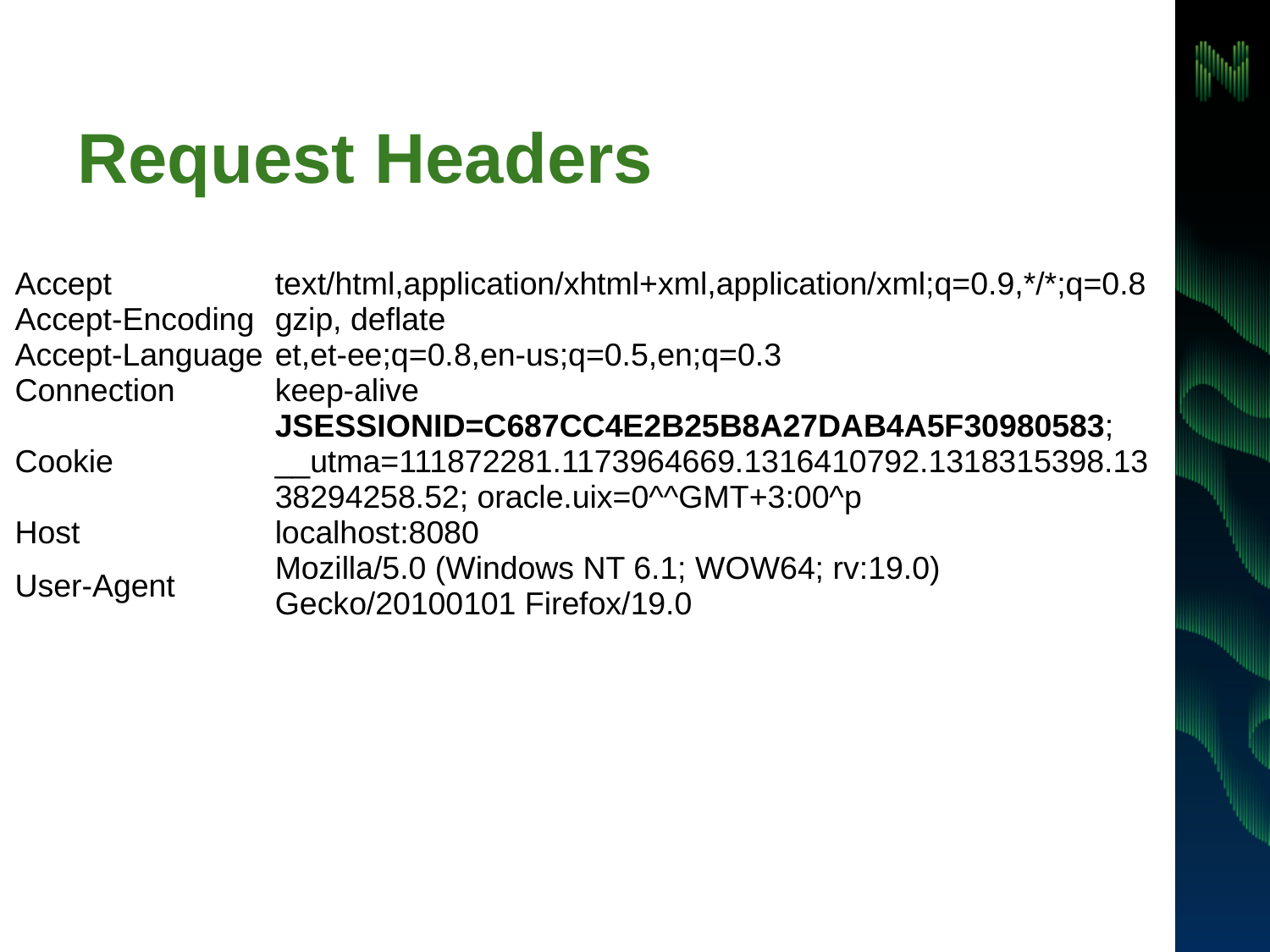

# Request Headers
| Accept | text/html,application/xhtml+xml,application/xml;q=0.9,\*/\*;q=0.8 |
| --- | --- |
| Accept-Encoding | gzip, deflate |
| Accept-Language | et,et-ee;q=0.8,en-us;q=0.5,en;q=0.3 |
| Connection | keep-alive |
| Cookie | JSESSIONID=C687CC4E2B25B8A27DAB4A5F30980583; \_\_utma=111872281.1173964669.1316410792.1318315398.1338294258.52; oracle.uix=0^^GMT+3:00^p |
| Host | localhost:8080 |
| User-Agent | Mozilla/5.0 (Windows NT 6.1; WOW64; rv:19.0) Gecko/20100101 Firefox/19.0 |